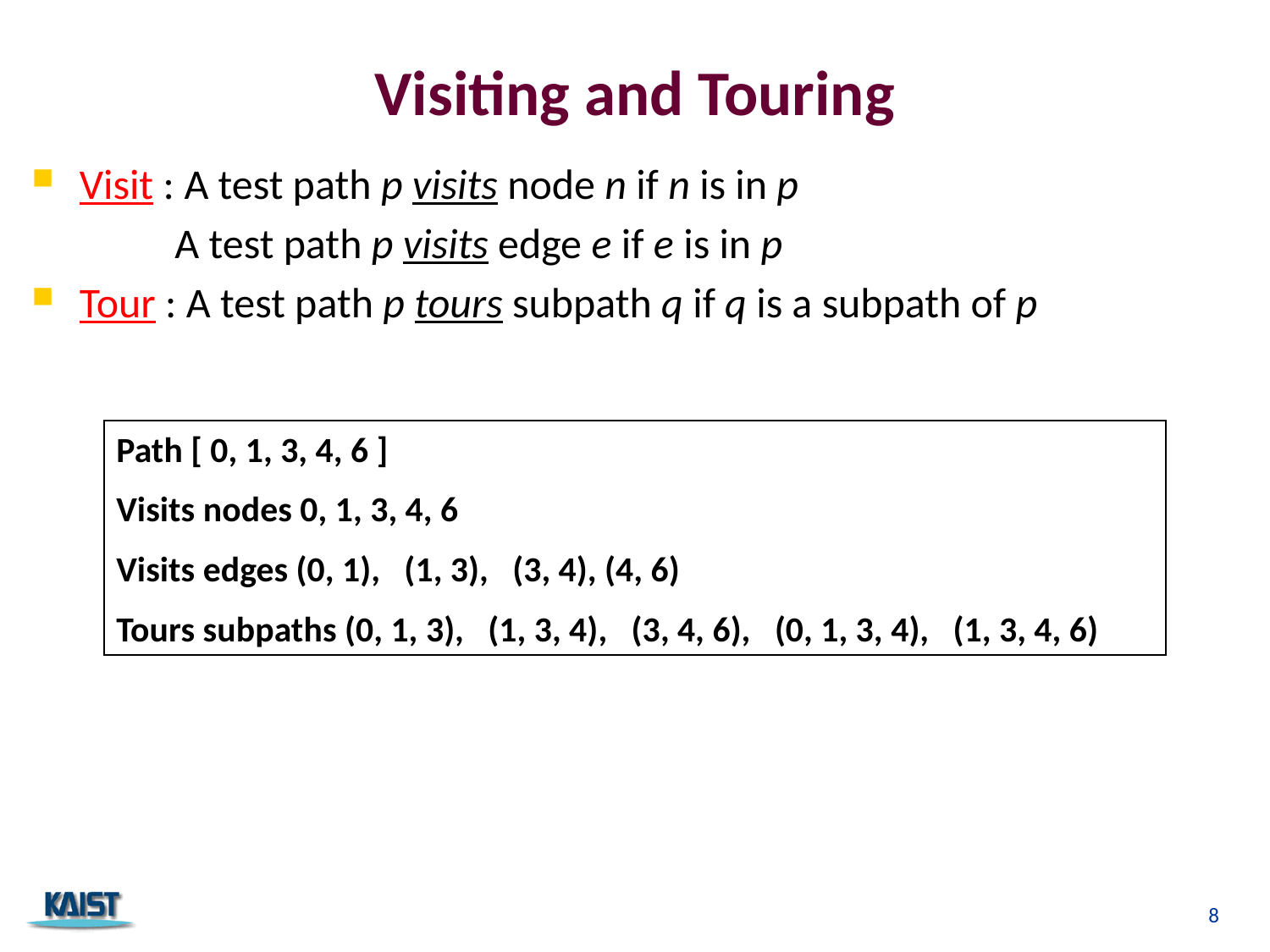

# Visiting and Touring
Visit : A test path p visits node n if n is in p
               A test path p visits edge e if e is in p
Tour : A test path p tours subpath q if q is a subpath of p
Path [ 0, 1, 3, 4, 6 ]
Visits nodes 0, 1, 3, 4, 6
Visits edges (0, 1),   (1, 3),   (3, 4), (4, 6)
Tours subpaths (0, 1, 3),   (1, 3, 4),   (3, 4, 6),   (0, 1, 3, 4),   (1, 3, 4, 6)
8